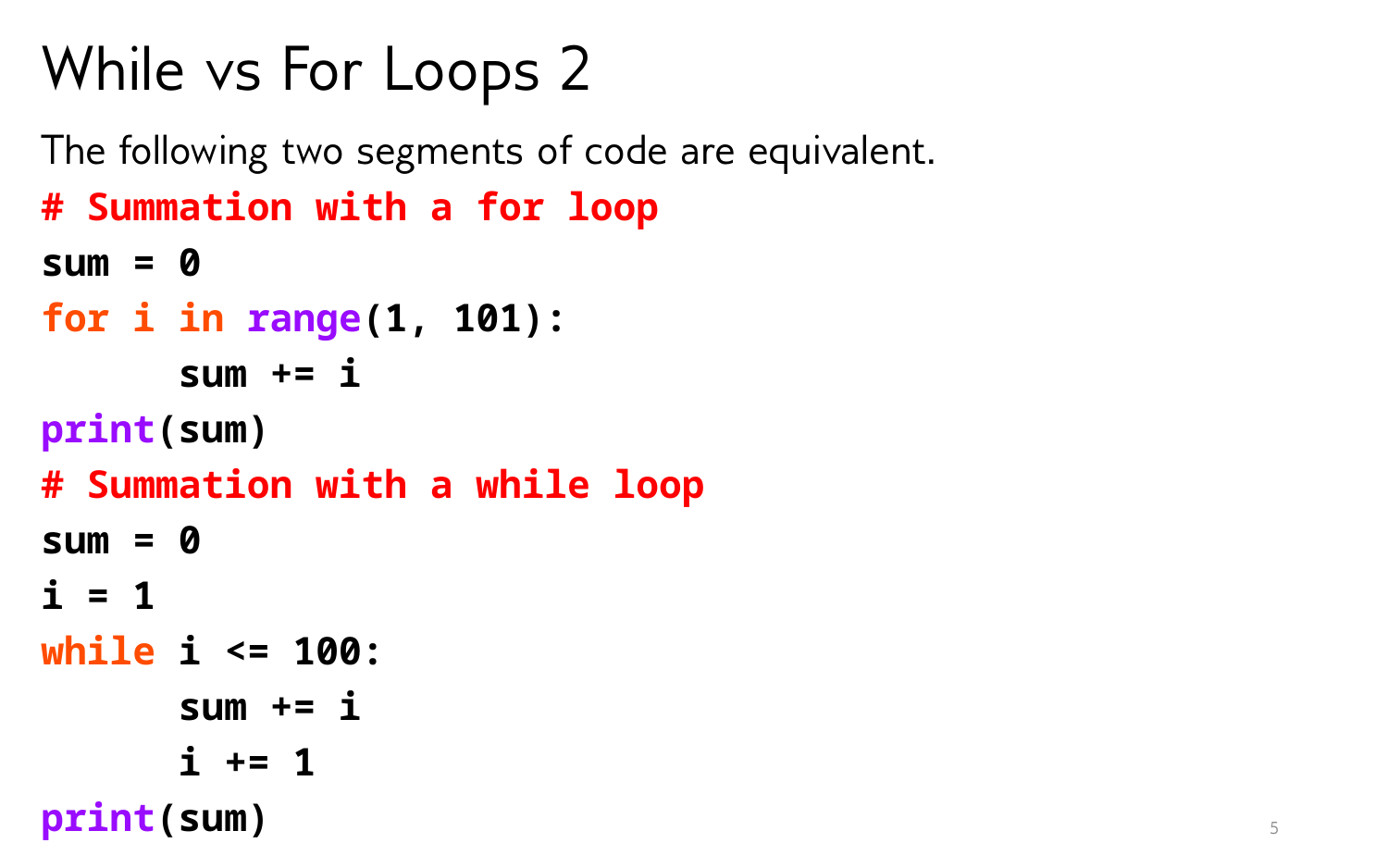

# While vs For Loops 2
The following two segments of code are equivalent.
# Summation with a for loop
sum = 0
for i in range(1, 101):
	sum += i
print(sum)
# Summation with a while loop
sum = 0
i = 1
while i <= 100:
	sum += i
	i += 1
print(sum)

5